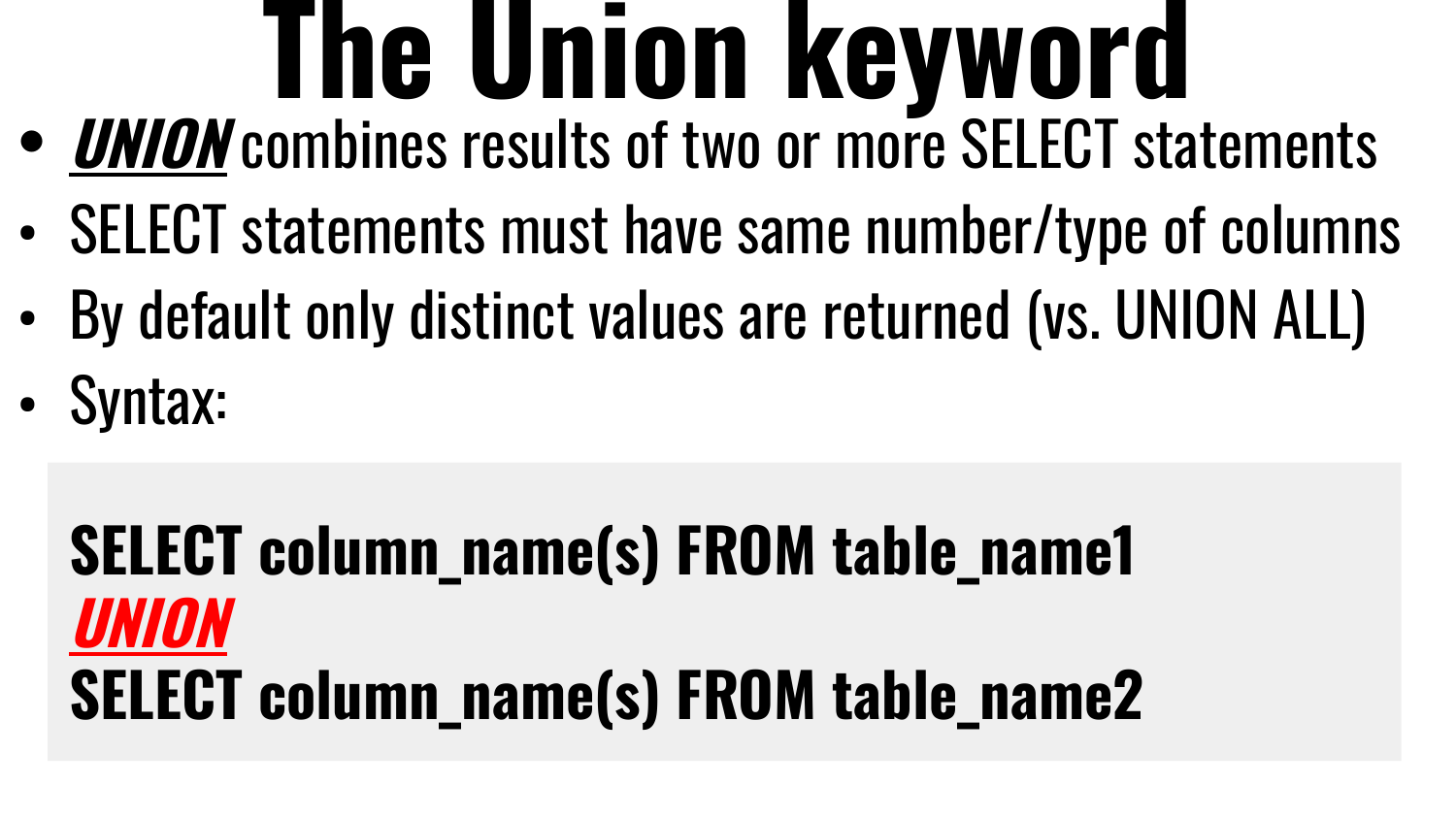

# The Union keyword
UNION combines results of two or more SELECT statements
SELECT statements must have same number/type of columns
By default only distinct values are returned (vs. UNION ALL)
Syntax:

	SELECT column_name(s) FROM table_name1
UNION
SELECT column_name(s) FROM table_name2